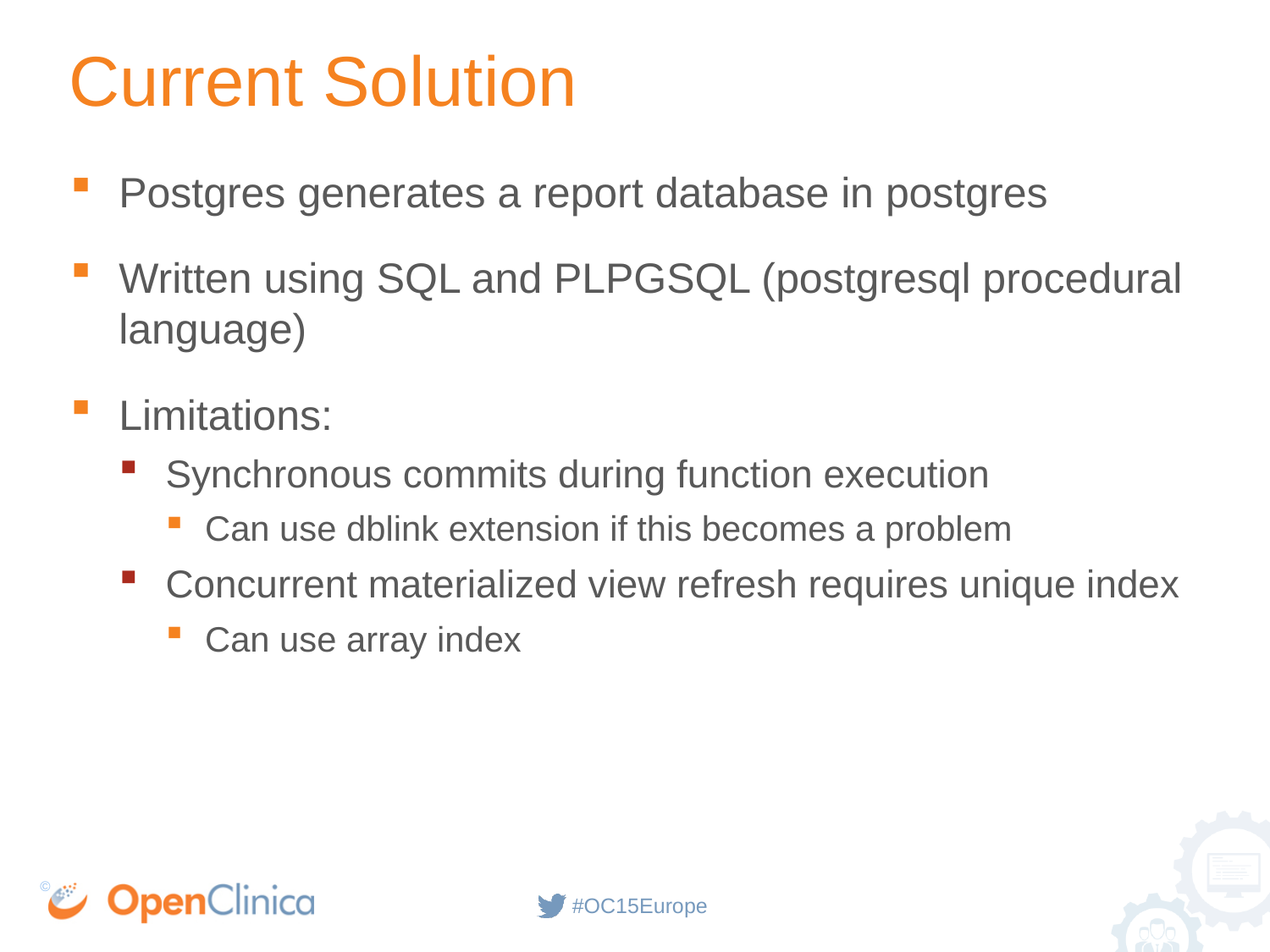

# Current Solution
Postgres generates a report database in postgres
Written using SQL and PLPGSQL (postgresql procedural language)
Limitations:
Synchronous commits during function execution
Can use dblink extension if this becomes a problem
Concurrent materialized view refresh requires unique index
Can use array index